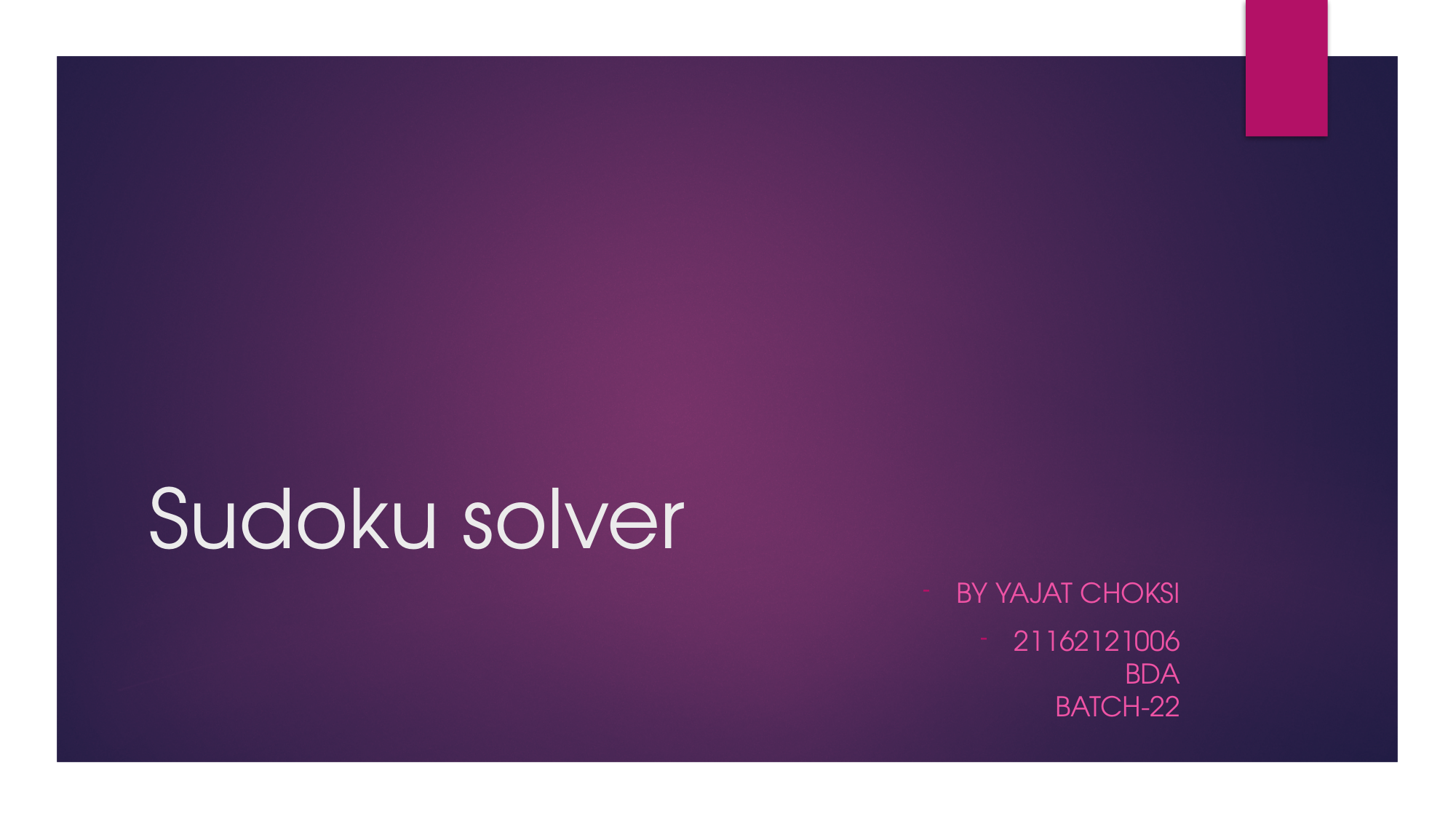

# Sudoku solver
By yajat choksi
21162121006
BDA
Batch-22